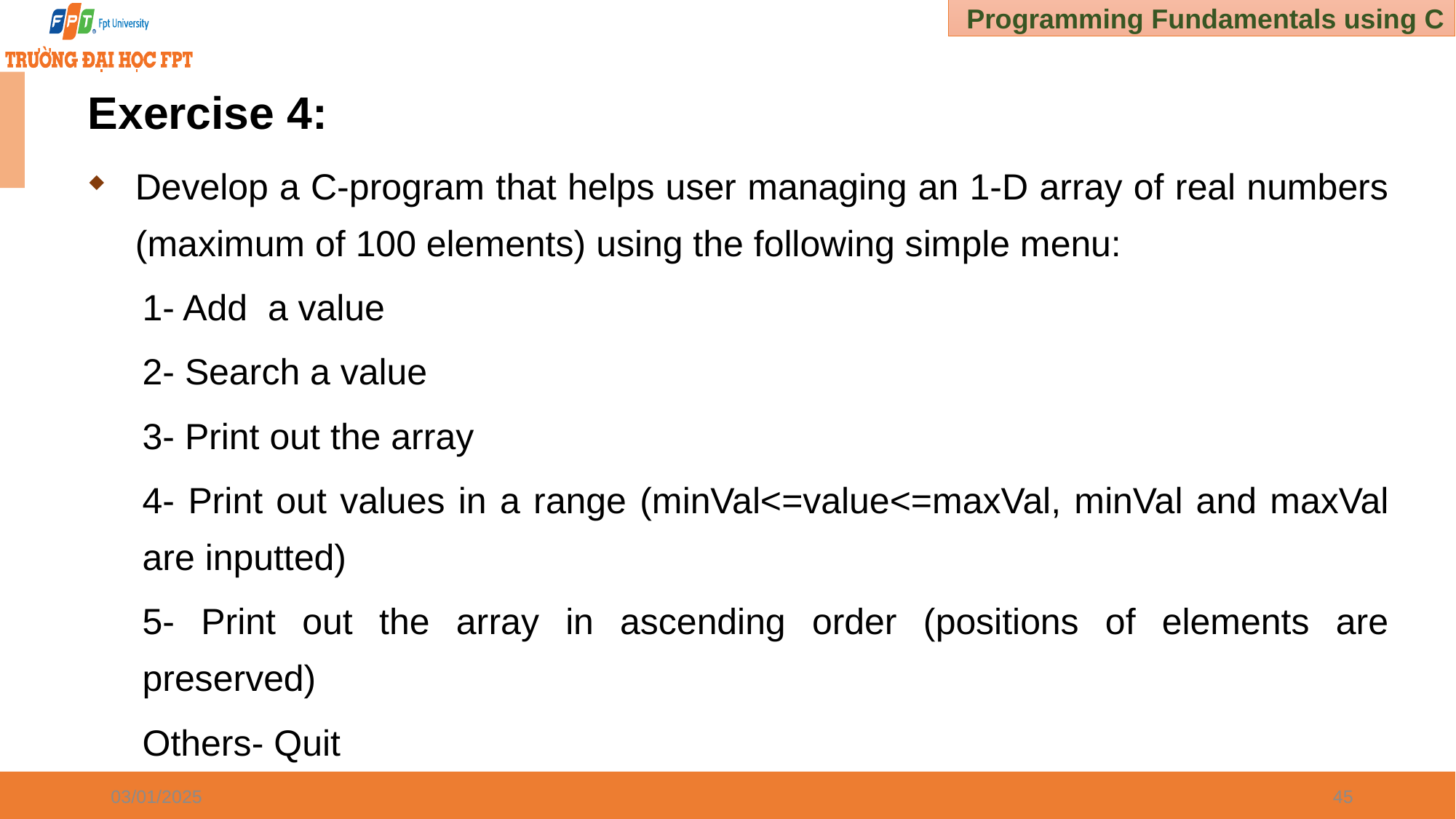

# Exercise 4:
Develop a C-program that helps user managing an 1-D array of real numbers (maximum of 100 elements) using the following simple menu:
1- Add  a value
2- Search a value
3- Print out the array
4- Print out values in a range (minVal<=value<=maxVal, minVal and maxVal are inputted)
5- Print out the array in ascending order (positions of elements are preserved)
Others- Quit
03/01/2025
45